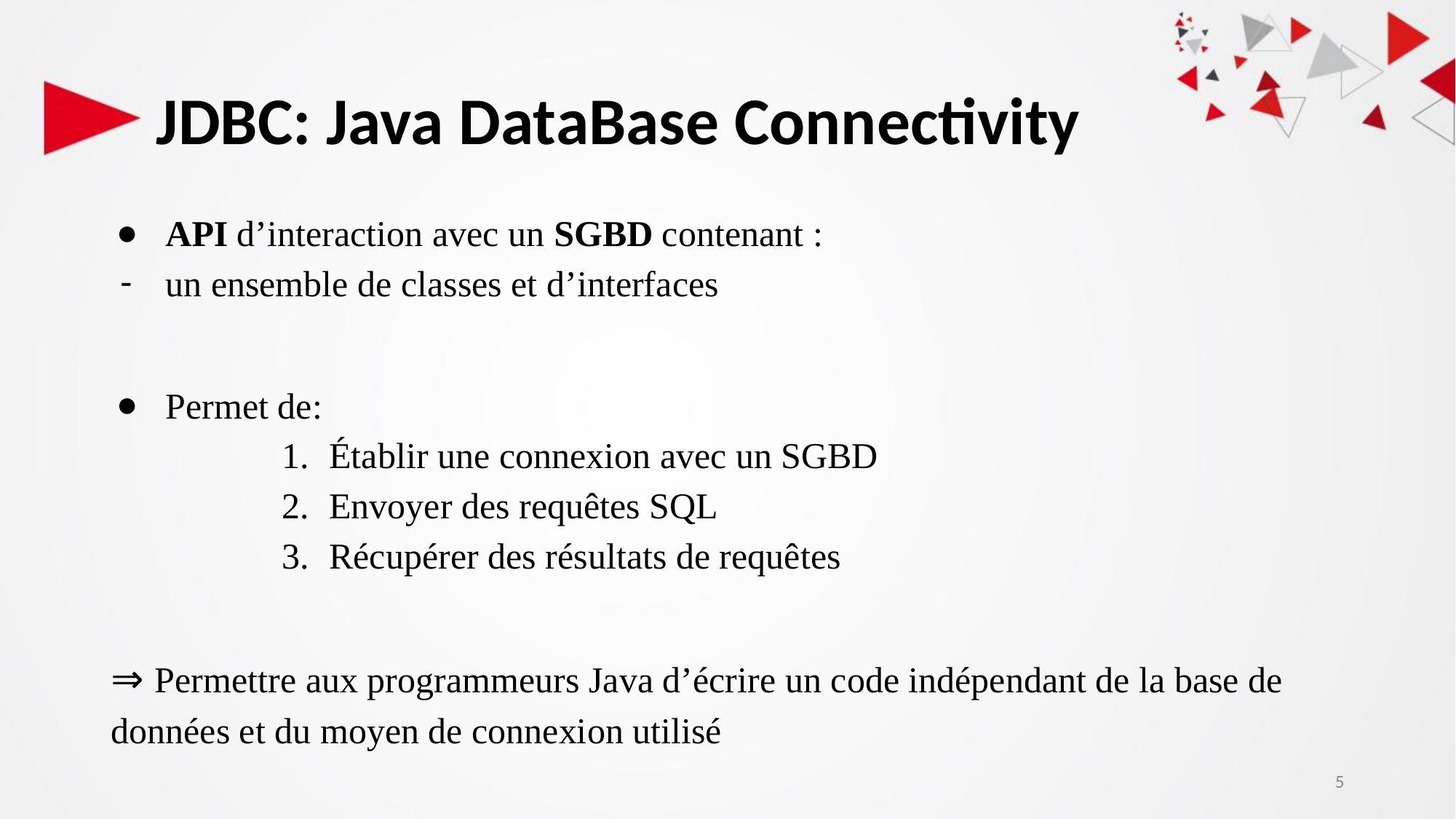

# JDBC: Java DataBase Connectivity
API d’interaction avec un SGBD contenant :
un ensemble de classes et d’interfaces

Permet de:
Établir une connexion avec un SGBD
Envoyer des requêtes SQL
Récupérer des résultats de requêtes

⇒ Permettre aux programmeurs Java d’écrire un code indépendant de la base de données et du moyen de connexion utilisé
5